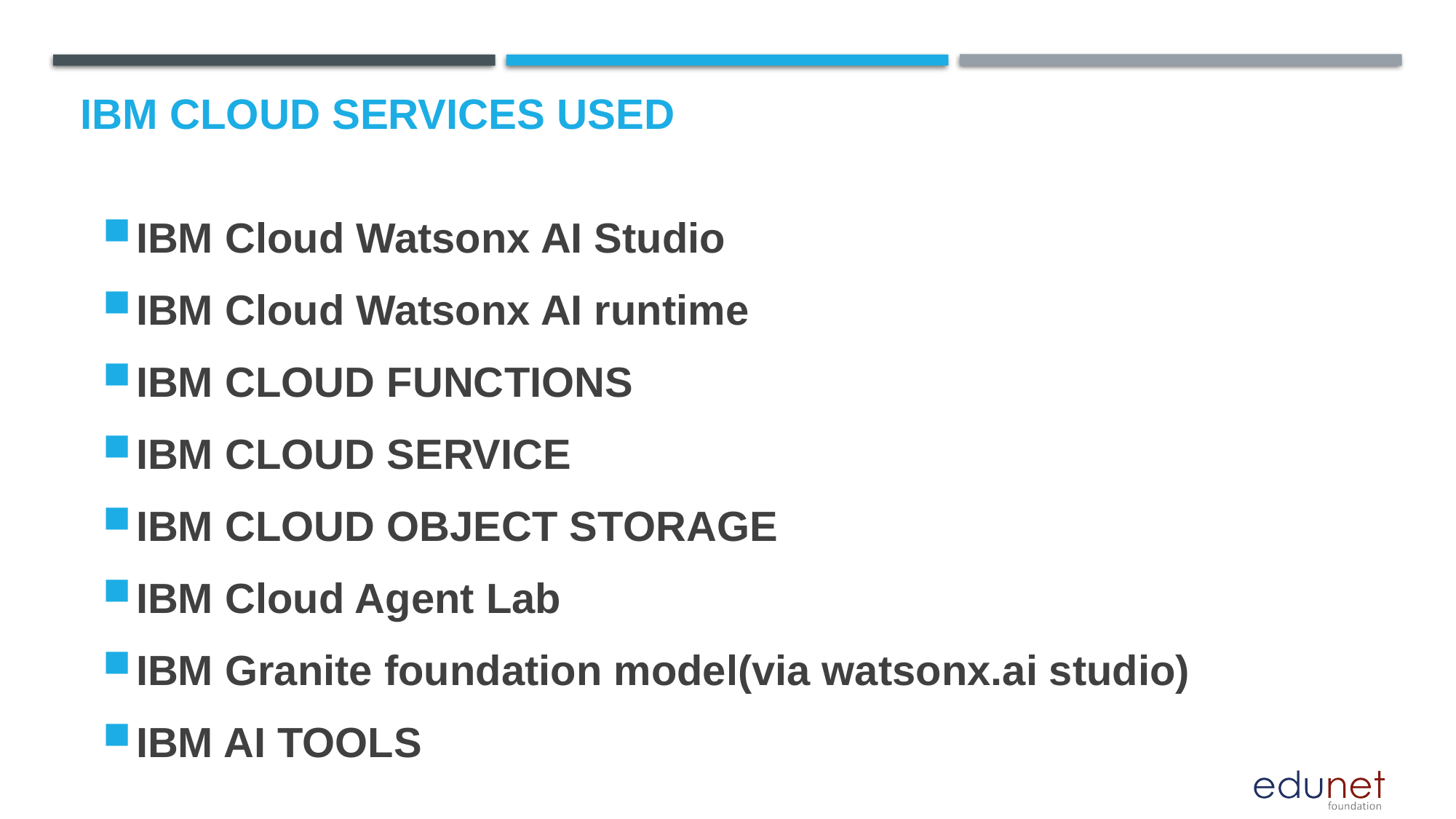

# IBM cloud services used
IBM Cloud Watsonx AI Studio
IBM Cloud Watsonx AI runtime
IBM CLOUD FUNCTIONS
IBM CLOUD SERVICE
IBM CLOUD OBJECT STORAGE
IBM Cloud Agent Lab
IBM Granite foundation model(via watsonx.ai studio)
IBM AI TOOLS